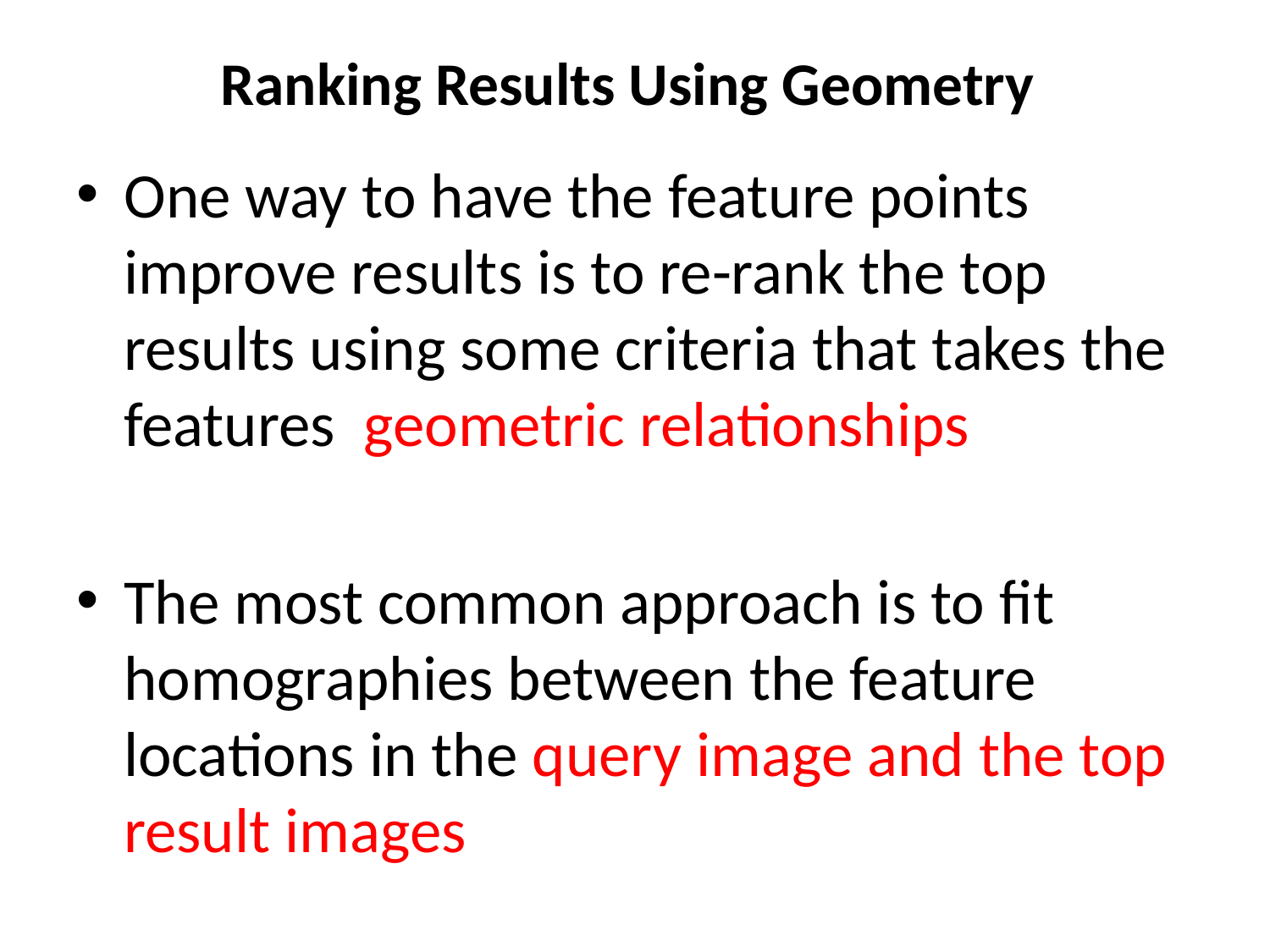

# Ranking Results Using Geometry
One way to have the feature points improve results is to re-rank the top results using some criteria that takes the features  geometric relationships

The most common approach is to fit homographies between the feature locations in the query image and the top result images